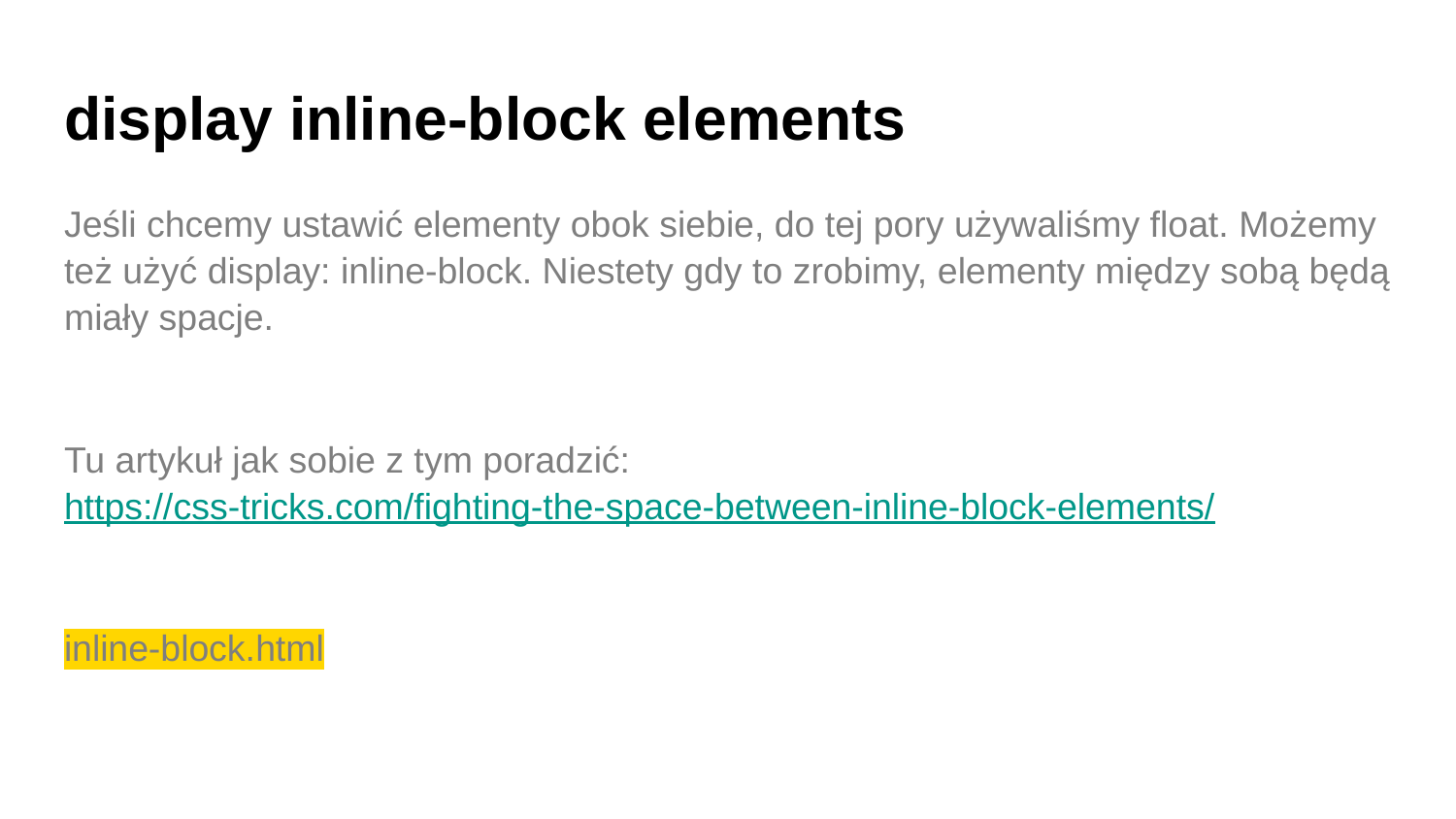

# display inline-block elements
Jeśli chcemy ustawić elementy obok siebie, do tej pory używaliśmy float. Możemy też użyć display: inline-block. Niestety gdy to zrobimy, elementy między sobą będą miały spacje.

Tu artykuł jak sobie z tym poradzić:
https://css-tricks.com/fighting-the-space-between-inline-block-elements/

inline-block.html